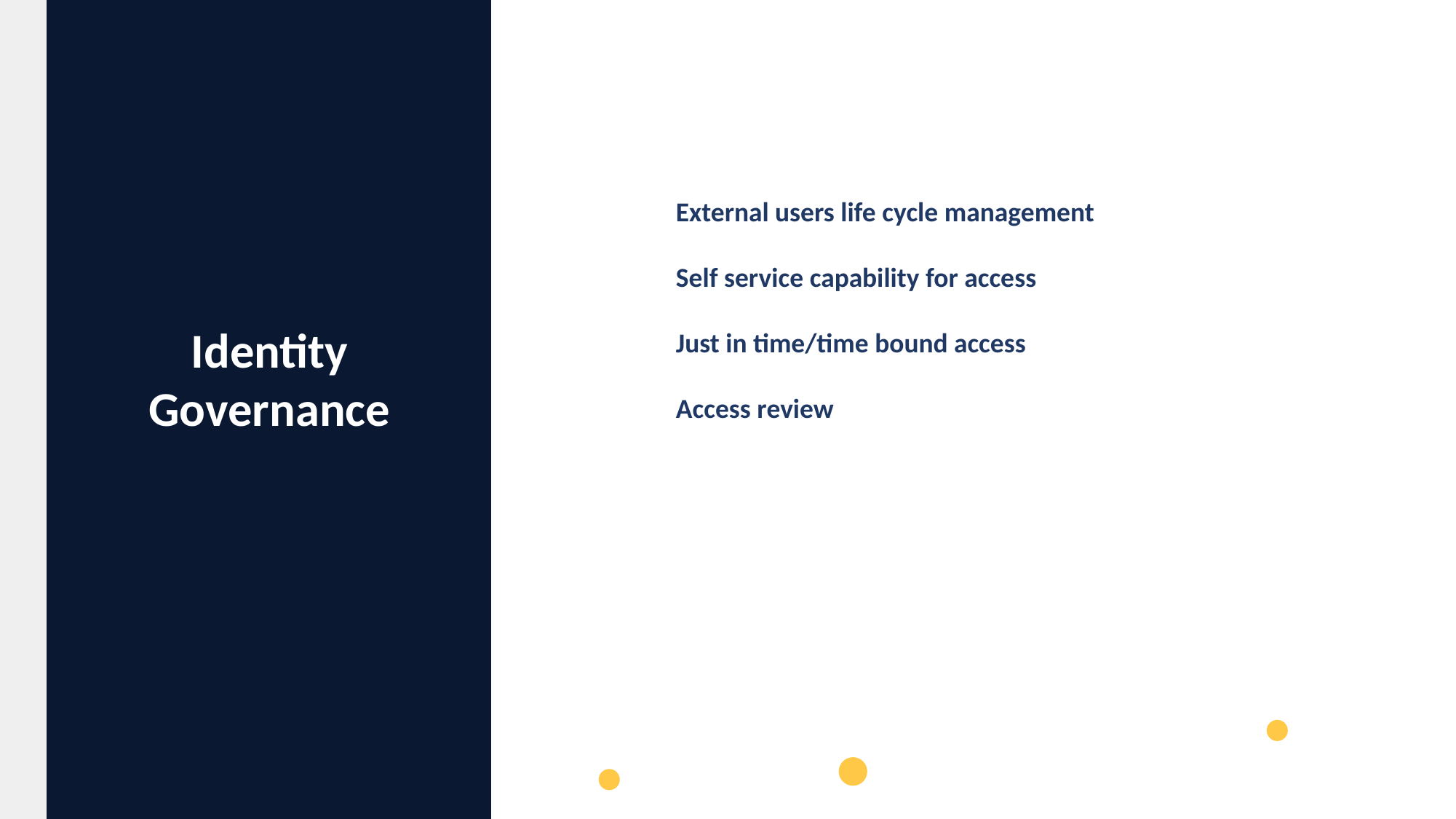

External users life cycle management

Self service capability for access

Just in time/time bound access

Access review
Identity
Governance